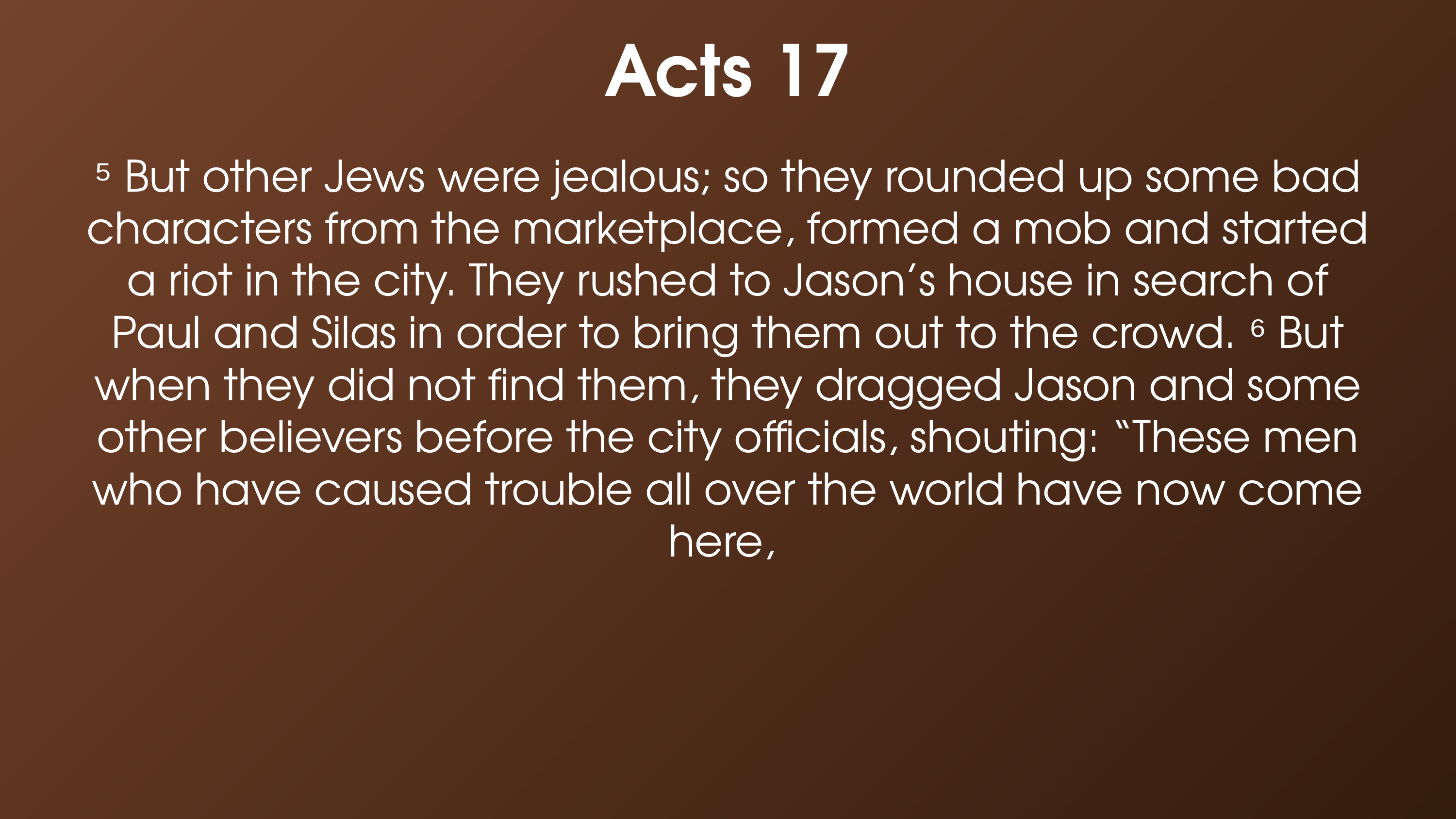

Acts 17
⁵ But other Jews were jealous; so they rounded up some bad characters from the marketplace, formed a mob and started a riot in the city. They rushed to Jason’s house in search of Paul and Silas in order to bring them out to the crowd. ⁶ But when they did not find them, they dragged Jason and some other believers before the city officials, shouting: “These men who have caused trouble all over the world have now come here,